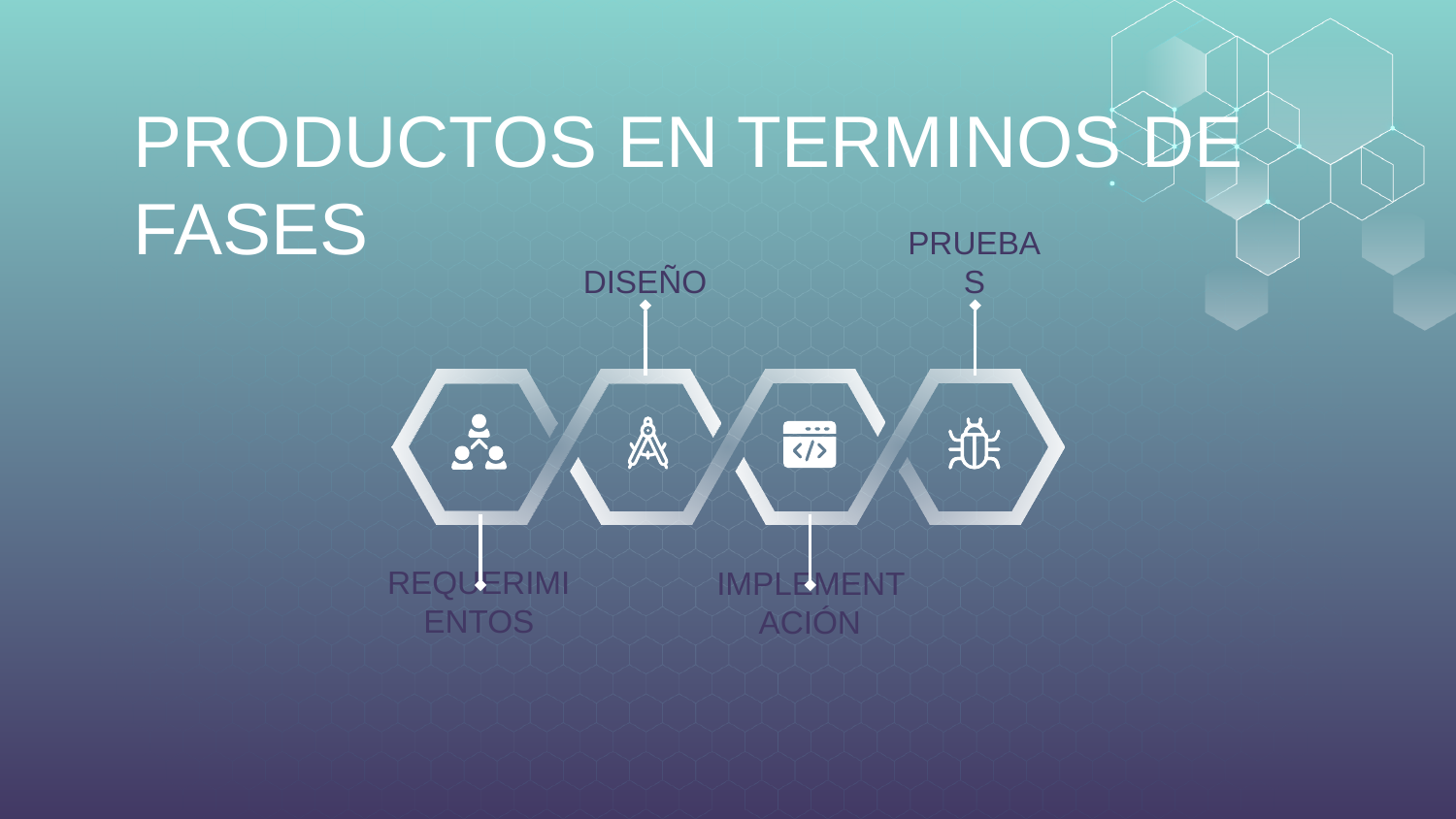

# PRODUCTOS EN TERMINOS DE FASES
DISEÑO
PRUEBAS

REQUERIMIENTOS
IMPLEMENTACIÓN